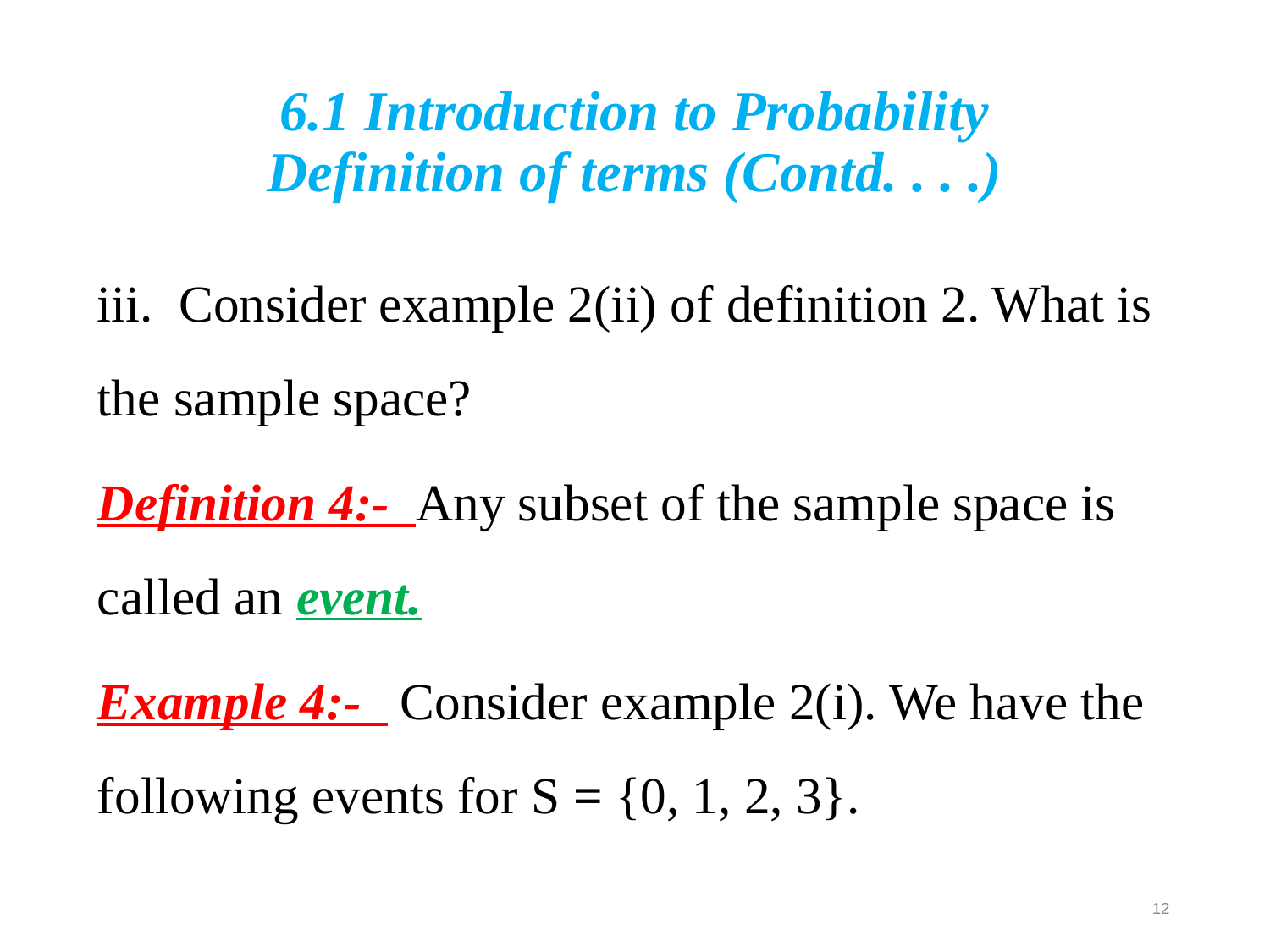

# 6.1 Introduction to Probability Definition of terms (Contd. . . .)
iii.  Consider example 2(ii) of definition 2. What is the sample space?
Definition 4:-  Any subset of the sample space is called an event.
Example 4:-   Consider example 2(i). We have the following events for S = {0, 1, 2, 3}.

12